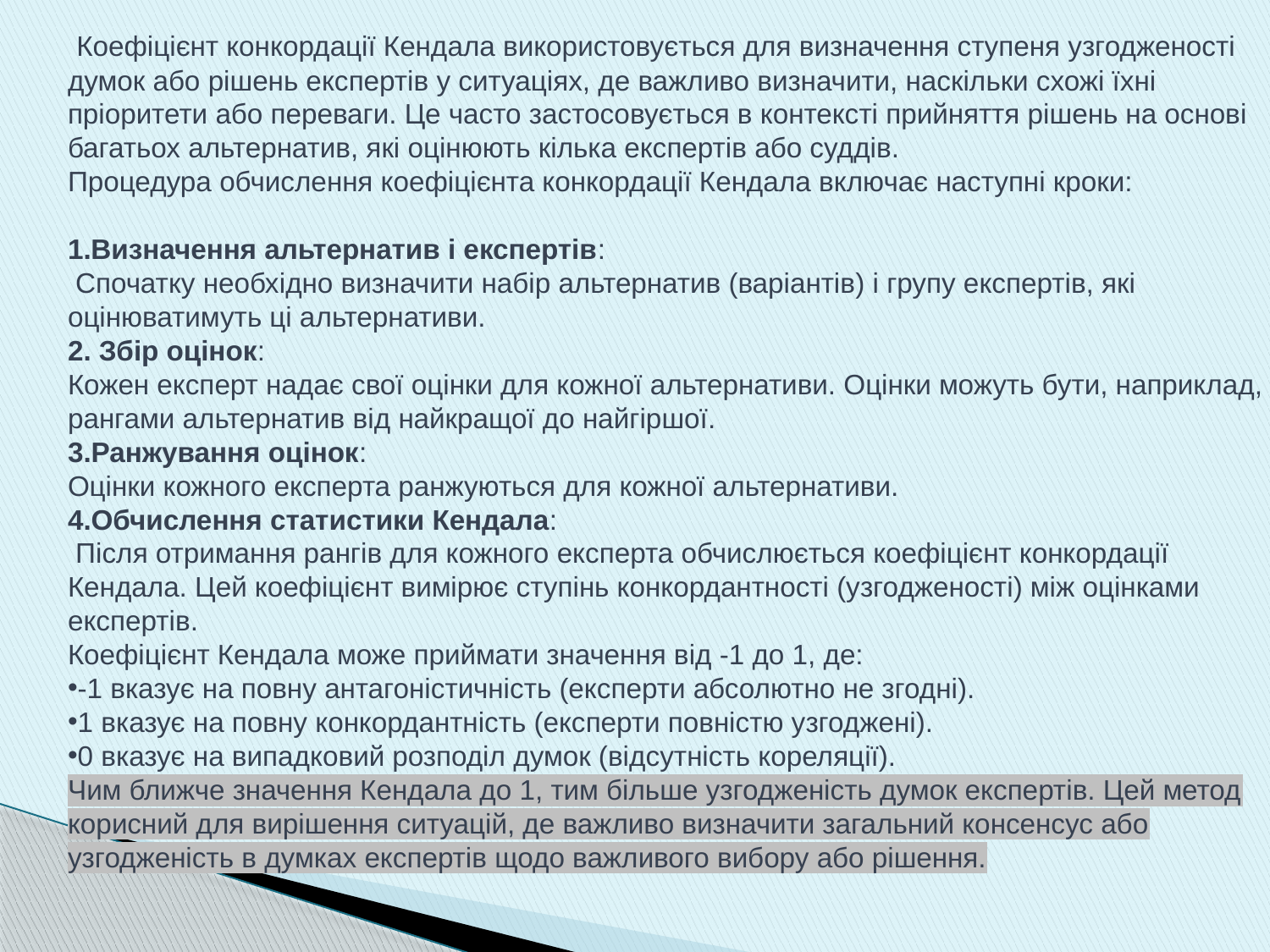

Коефіцієнт конкордації Кендала використовується для визначення ступеня узгодженості думок або рішень експертів у ситуаціях, де важливо визначити, наскільки схожі їхні пріоритети або переваги. Це часто застосовується в контексті прийняття рішень на основі багатьох альтернатив, які оцінюють кілька експертів або суддів.
Процедура обчислення коефіцієнта конкордації Кендала включає наступні кроки:

Визначення альтернатив і експертів:
 Спочатку необхідно визначити набір альтернатив (варіантів) і групу експертів, які оцінюватимуть ці альтернативи.
2. Збір оцінок:
Кожен експерт надає свої оцінки для кожної альтернативи. Оцінки можуть бути, наприклад, рангами альтернатив від найкращої до найгіршої.
3.Ранжування оцінок:
Оцінки кожного експерта ранжуються для кожної альтернативи.
4.Обчислення статистики Кендала:
 Після отримання рангів для кожного експерта обчислюється коефіцієнт конкордації Кендала. Цей коефіцієнт вимірює ступінь конкордантності (узгодженості) між оцінками експертів.
Коефіцієнт Кендала може приймати значення від -1 до 1, де:
-1 вказує на повну антагоністичність (експерти абсолютно не згодні).
1 вказує на повну конкордантність (експерти повністю узгоджені).
0 вказує на випадковий розподіл думок (відсутність кореляції).
Чим ближче значення Кендала до 1, тим більше узгодженість думок експертів. Цей метод корисний для вирішення ситуацій, де важливо визначити загальний консенсус або узгодженість в думках експертів щодо важливого вибору або рішення.